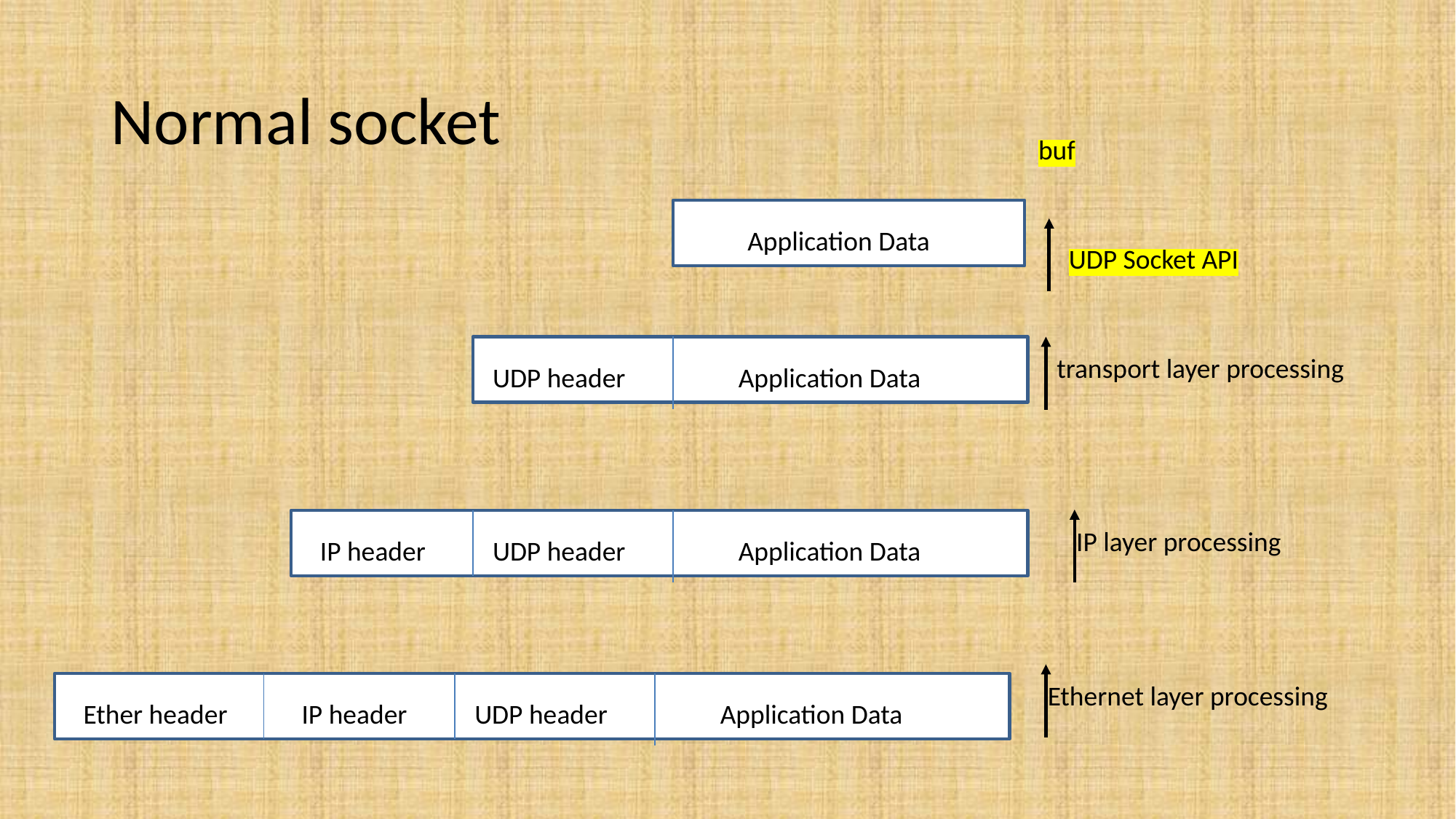

# Normal socket
buf

Application Data
UDP Socket API

transport layer processing
UDP header
Application Data

IP layer processing
IP header
UDP header
Application Data

Ethernet layer processing
Ether header
IP header
UDP header
Application Data